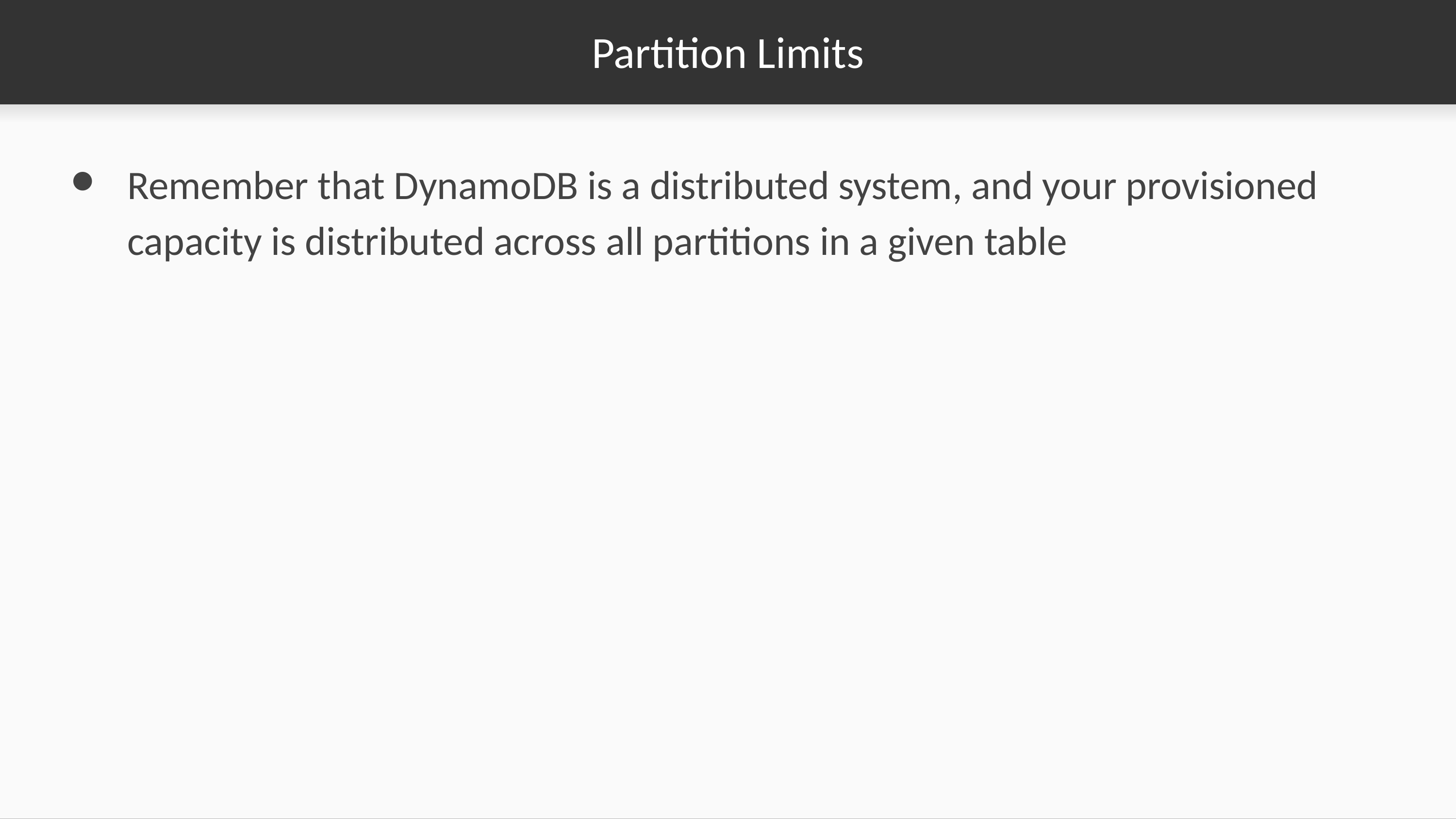

# Partition Limits
Remember that DynamoDB is a distributed system, and your provisioned capacity is distributed across all partitions in a given table